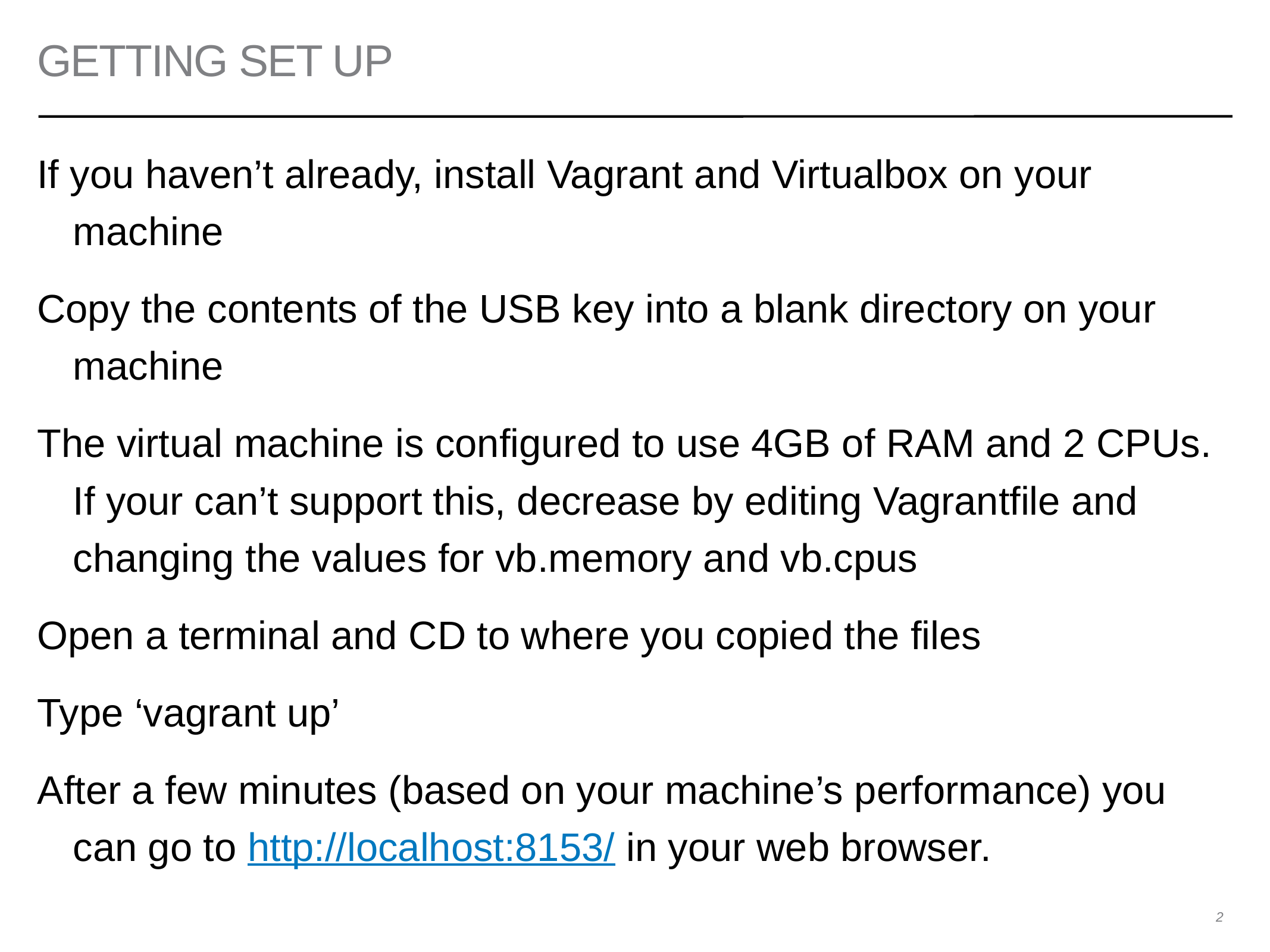

# Getting set up
If you haven’t already, install Vagrant and Virtualbox on your machine
Copy the contents of the USB key into a blank directory on your machine
The virtual machine is configured to use 4GB of RAM and 2 CPUs. If your can’t support this, decrease by editing Vagrantfile and changing the values for vb.memory and vb.cpus
Open a terminal and CD to where you copied the files
Type ‘vagrant up’
After a few minutes (based on your machine’s performance) you can go to http://localhost:8153/ in your web browser.
2